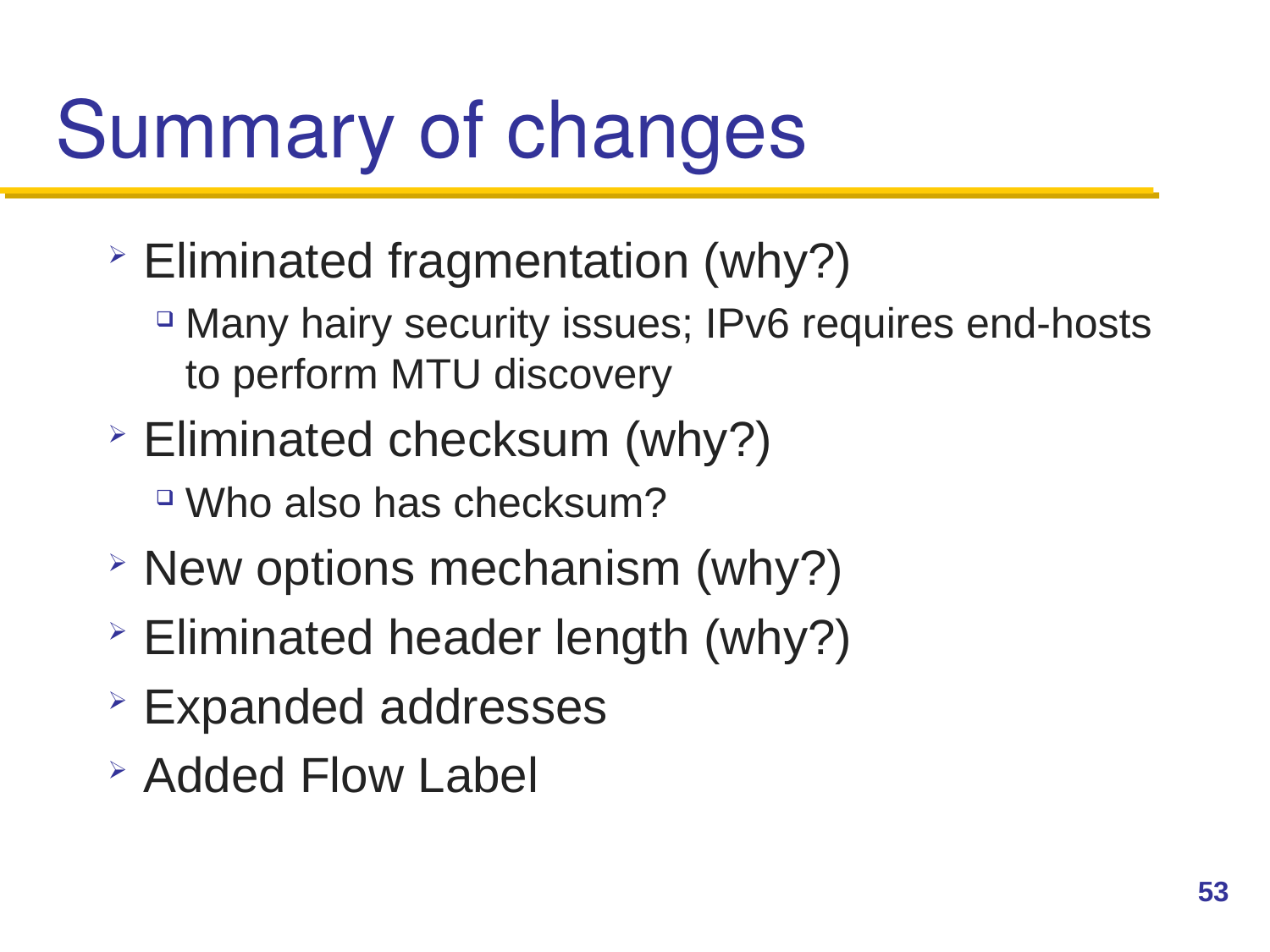

# Summary of changes
Eliminated fragmentation (why?)
Many hairy security issues; IPv6 requires end-hosts to perform MTU discovery
Eliminated checksum (why?)
Who also has checksum?
New options mechanism (why?)
Eliminated header length (why?)
Expanded addresses
Added Flow Label
53